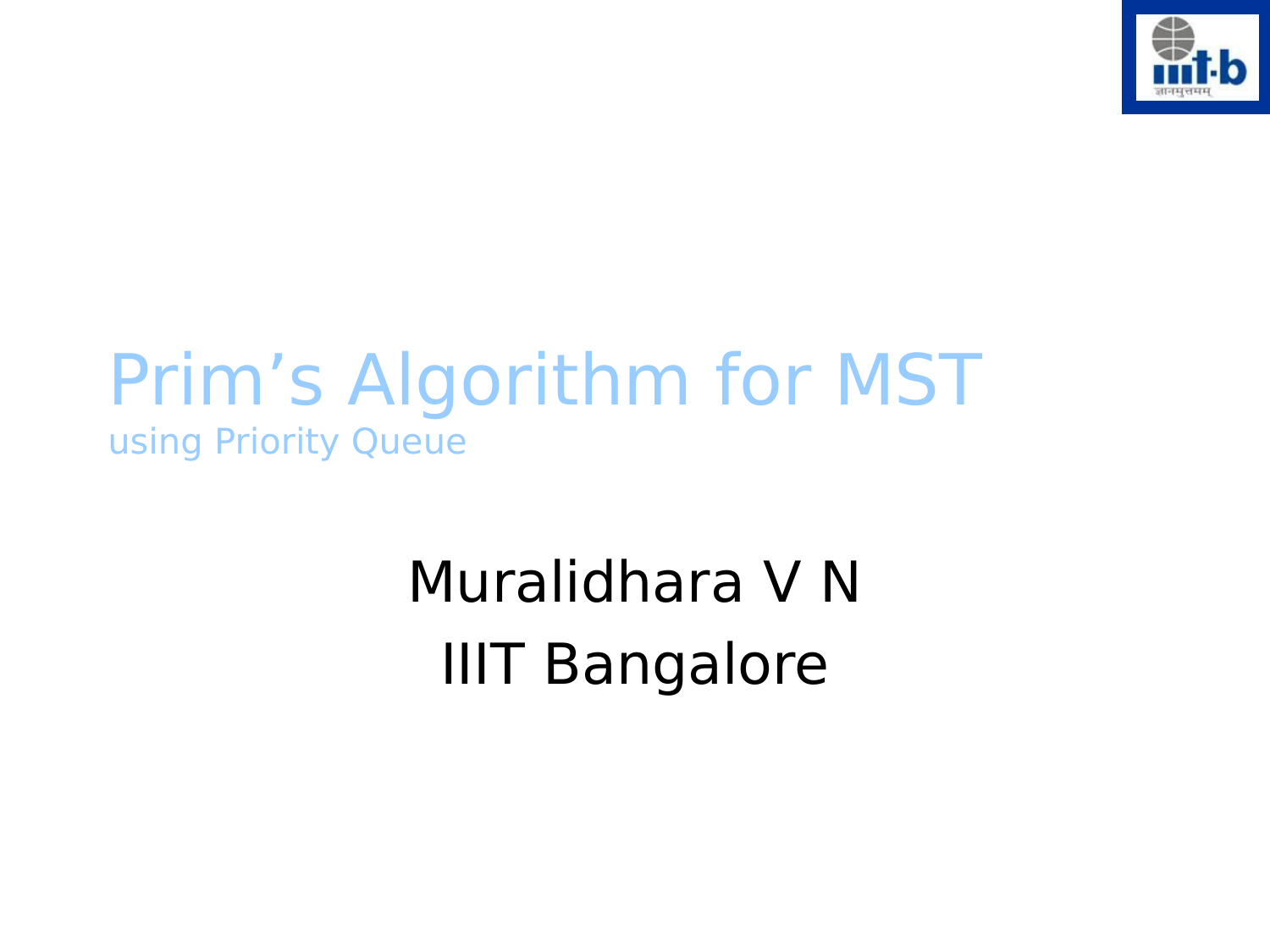

# Prim’s Algorithm for MST using Priority Queue
Muralidhara V N
IIIT Bangalore